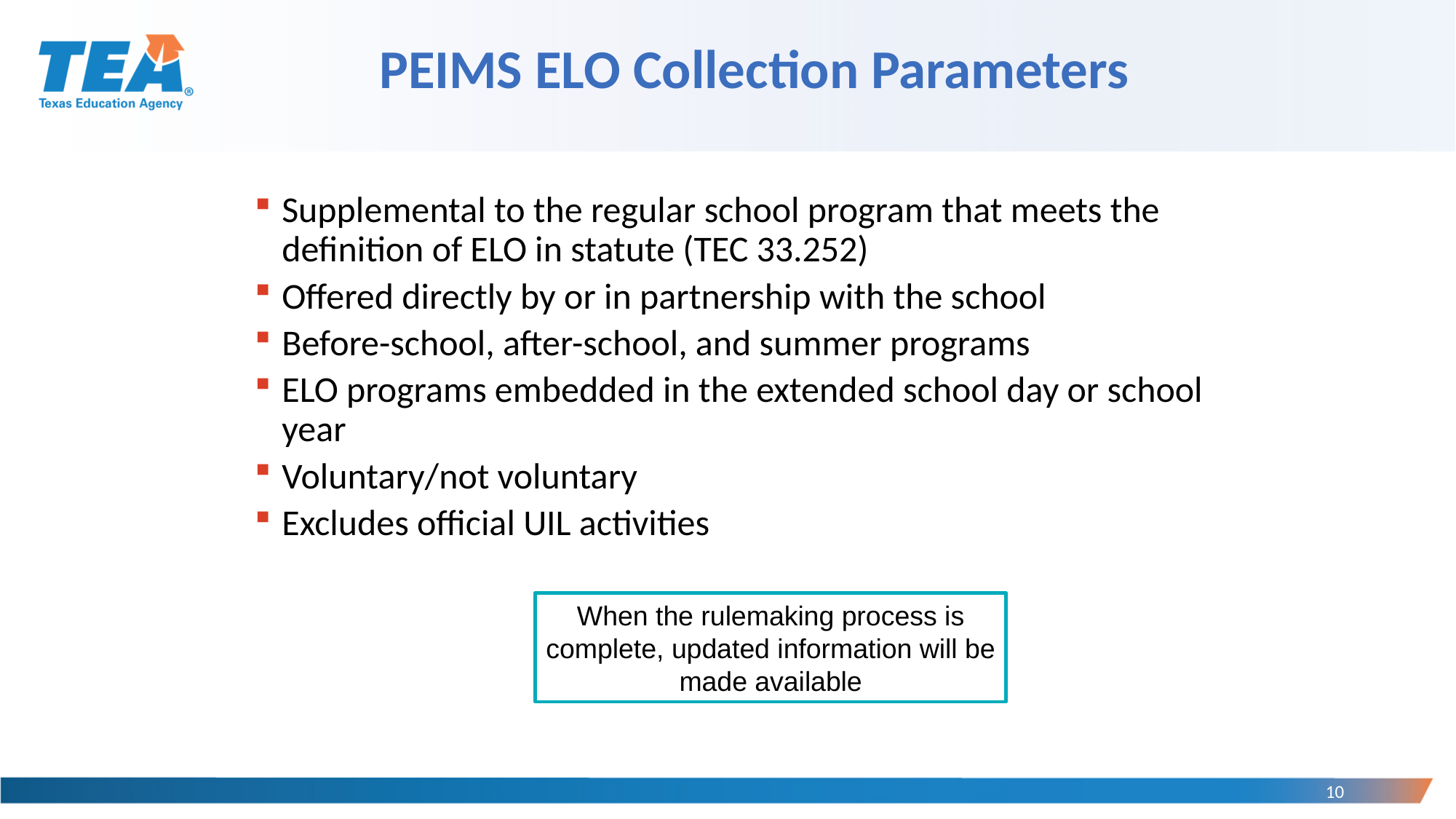

# PEIMS ELO Collection Parameters
Supplemental to the regular school program that meets the definition of ELO in statute (TEC 33.252)
Offered directly by or in partnership with the school
Before-school, after-school, and summer programs
ELO programs embedded in the extended school day or school year
Voluntary/not voluntary
Excludes official UIL activities
When the rulemaking process is complete, updated information will be made available
10